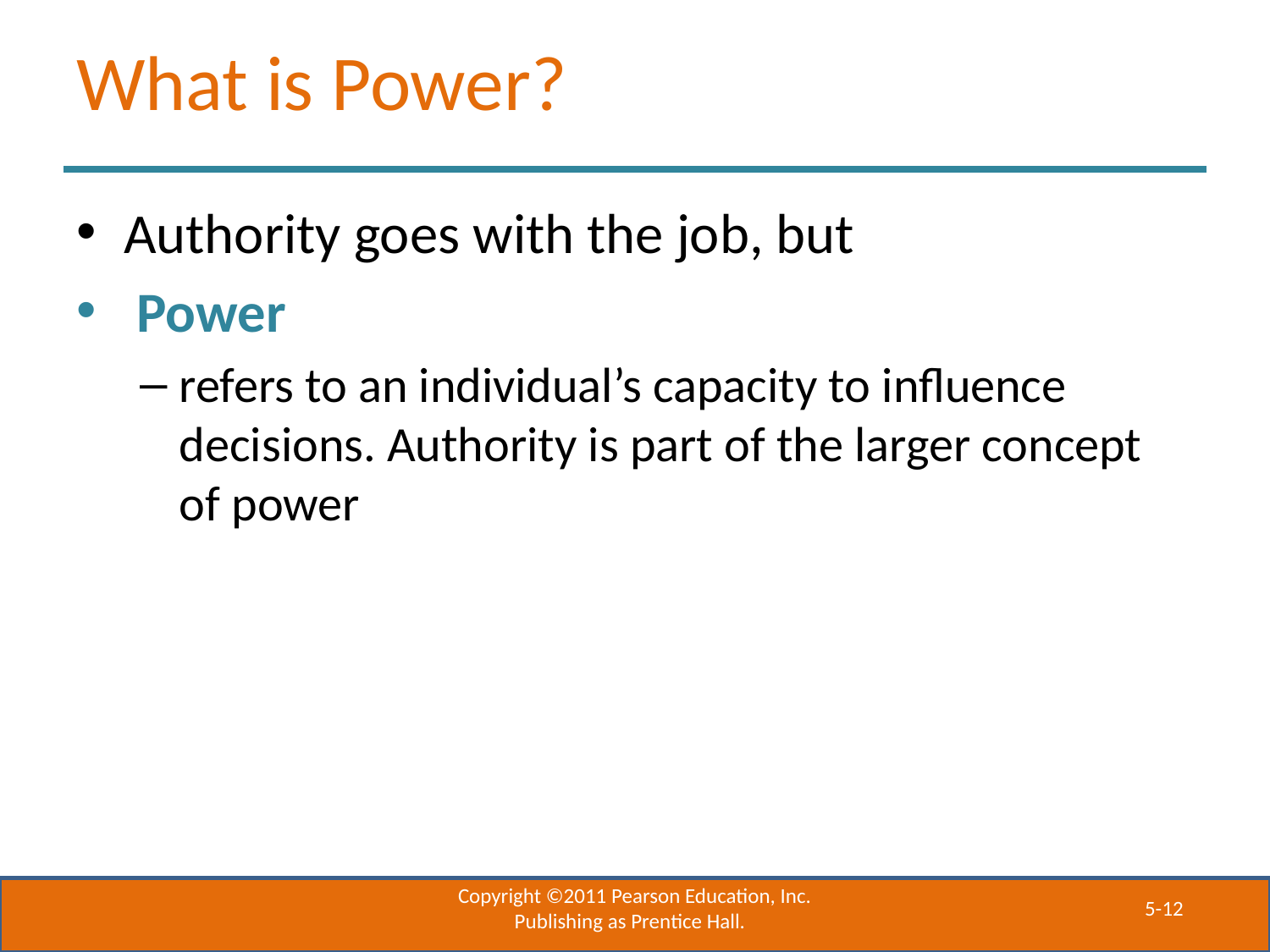

# What is Power?
Authority goes with the job, but
 Power
refers to an individual’s capacity to influence decisions. Authority is part of the larger concept of power
Copyright ©2011 Pearson Education, Inc. Publishing as Prentice Hall.